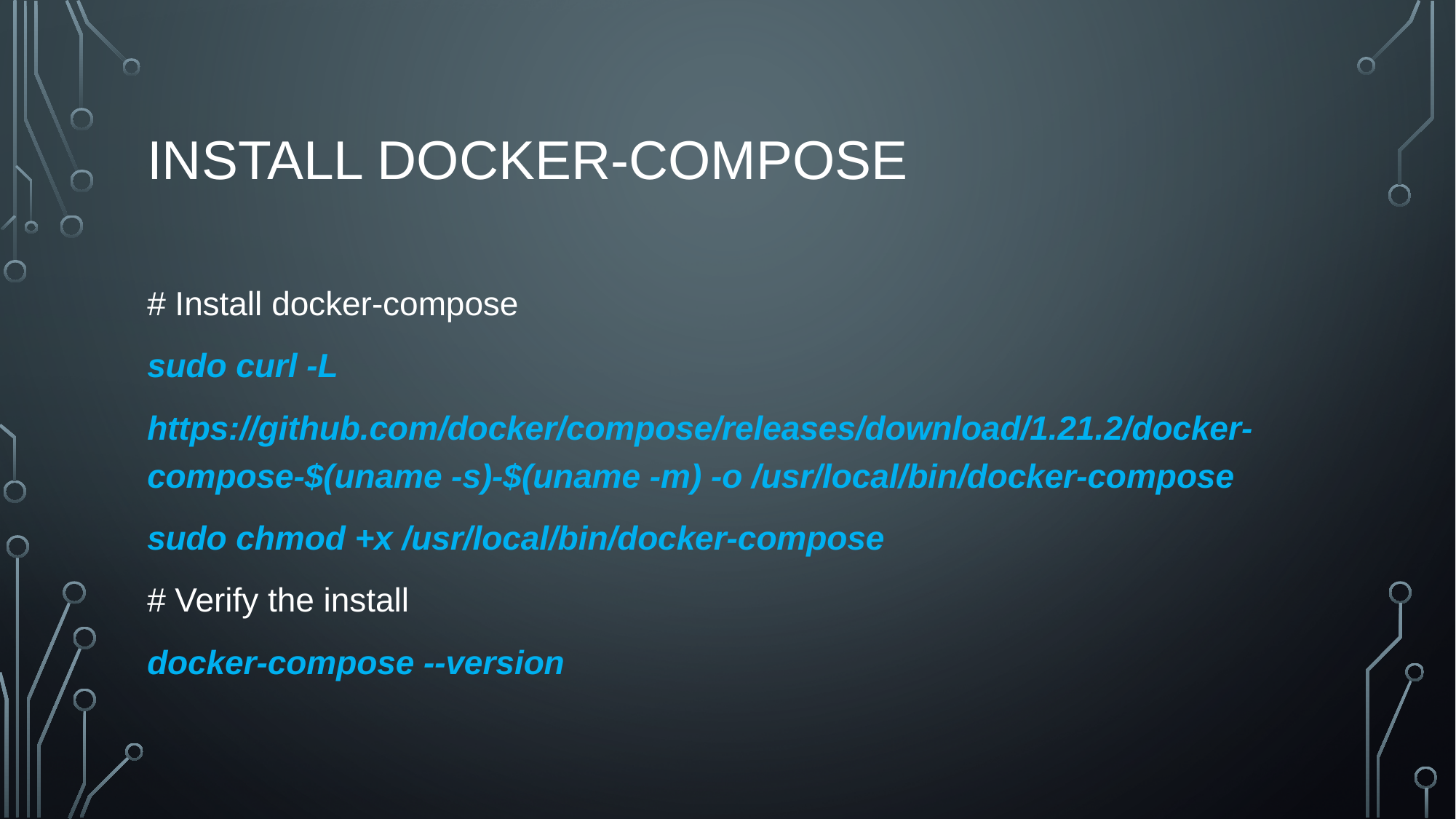

# Install Docker-compose
# Install docker-compose
sudo curl -L
https://github.com/docker/compose/releases/download/1.21.2/docker-compose-$(uname -s)-$(uname -m) -o /usr/local/bin/docker-compose
sudo chmod +x /usr/local/bin/docker-compose
# Verify the install
docker-compose --version